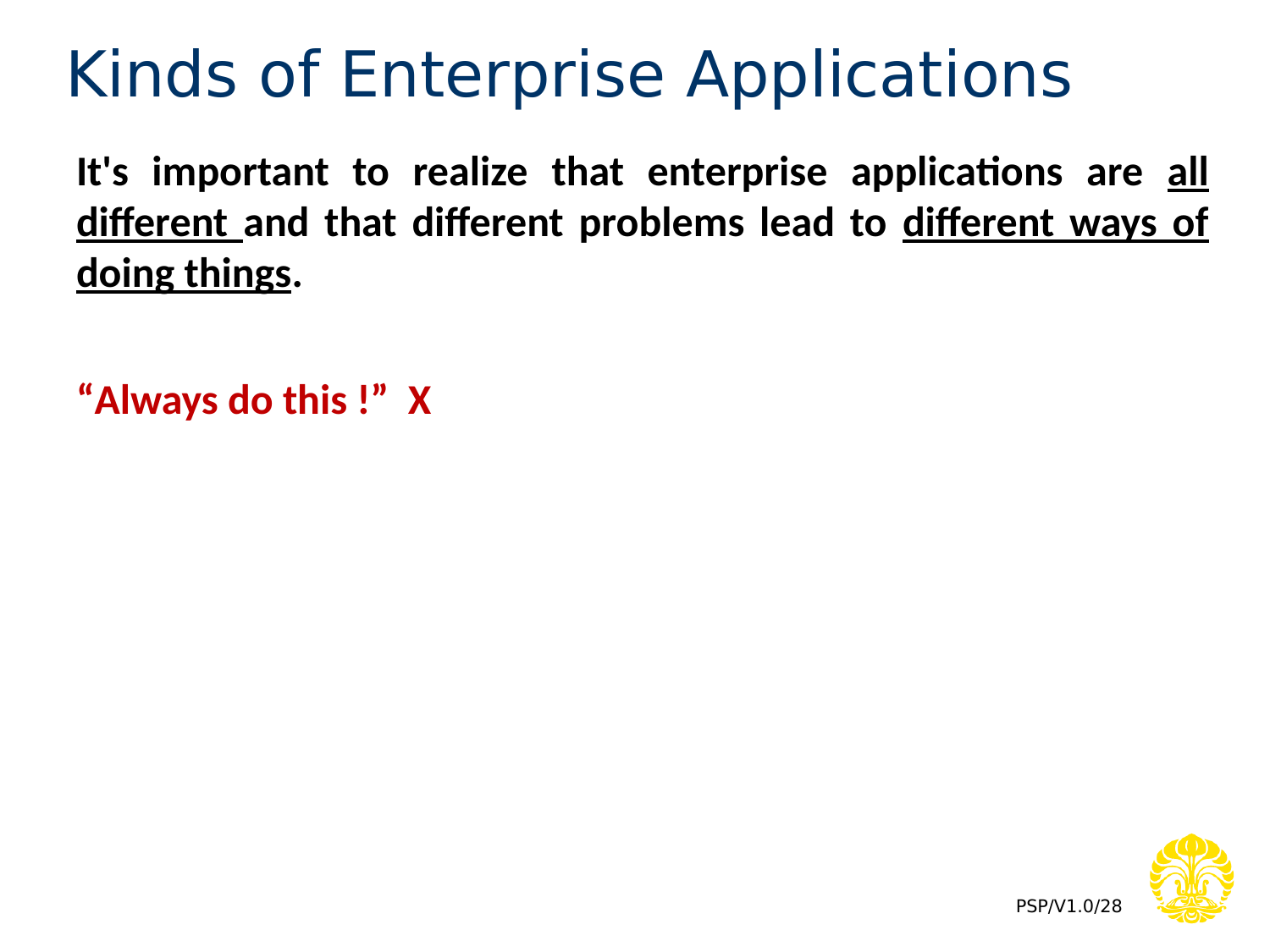

# Kinds of Enterprise Applications
It's important to realize that enterprise applications are all different and that different problems lead to different ways of doing things.

“Always do this !”  X